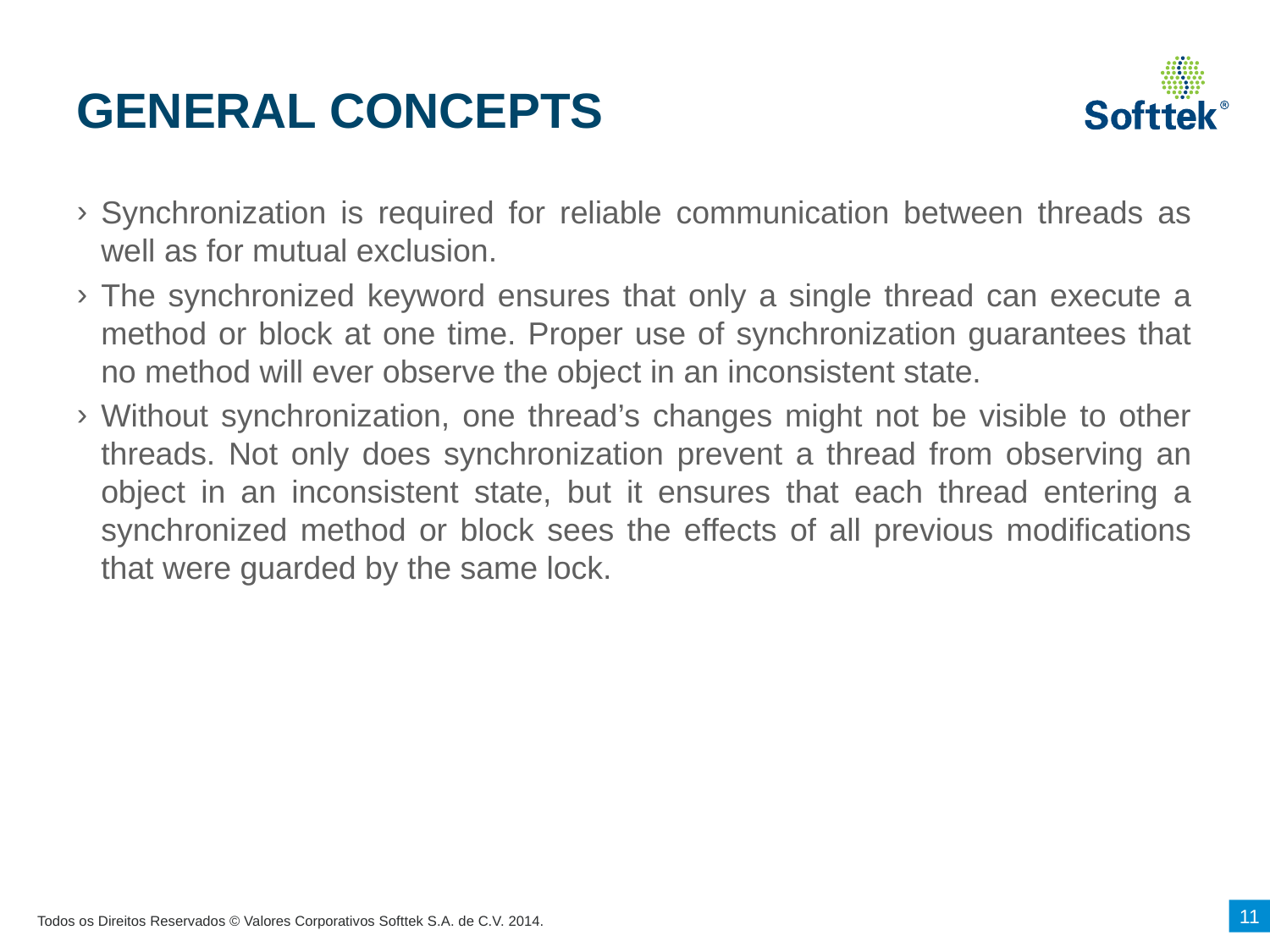

# GENERAL CONCEPTS
Synchronization is required for reliable communication between threads as well as for mutual exclusion.
The synchronized keyword ensures that only a single thread can execute a method or block at one time. Proper use of synchronization guarantees that no method will ever observe the object in an inconsistent state.
Without synchronization, one thread’s changes might not be visible to other threads. Not only does synchronization prevent a thread from observing an object in an inconsistent state, but it ensures that each thread entering a synchronized method or block sees the effects of all previous modifications that were guarded by the same lock.
11